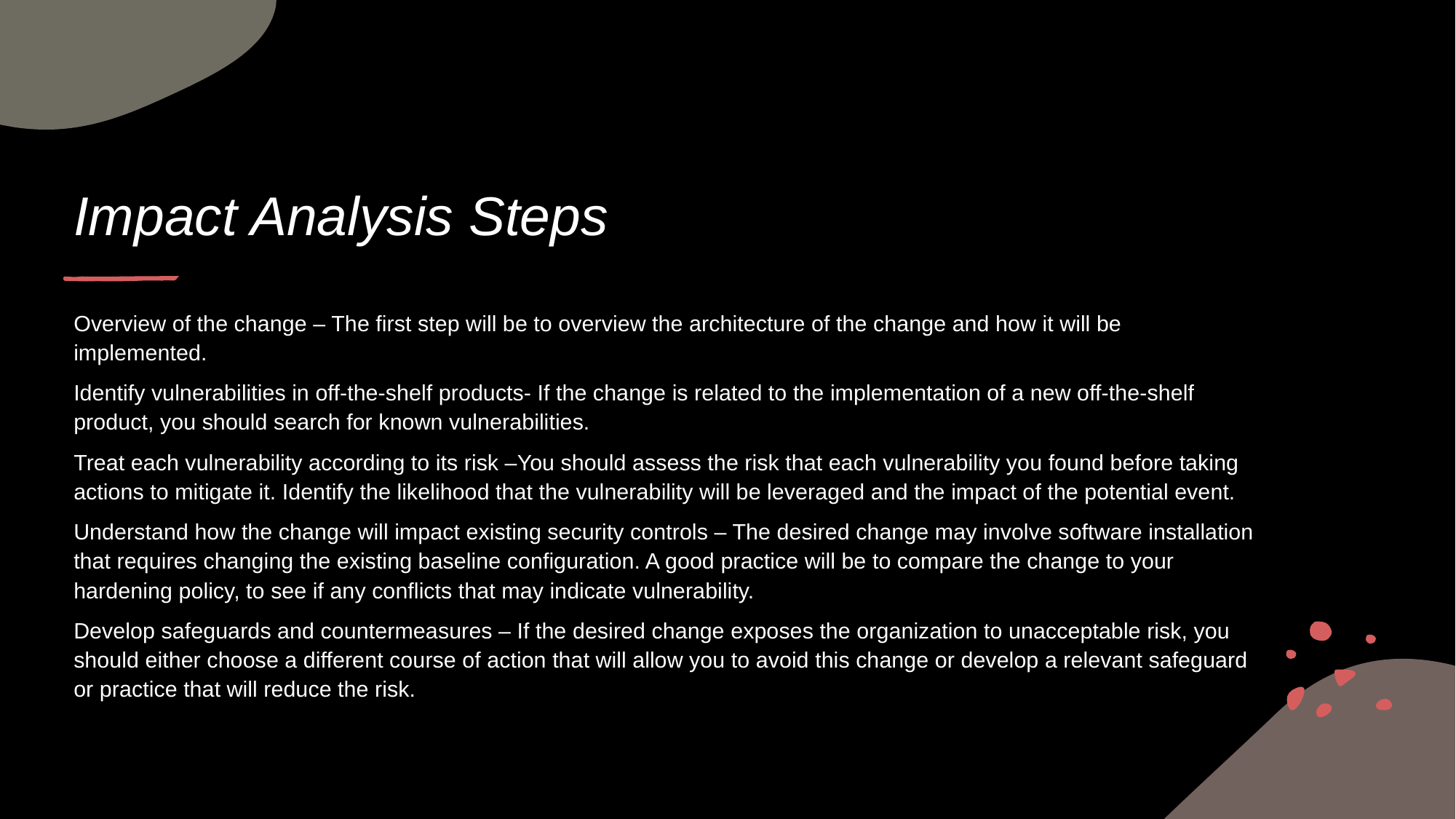

# Impact Analysis Steps
Overview of the change – The first step will be to overview the architecture of the change and how it will be implemented.
Identify vulnerabilities in off-the-shelf products- If the change is related to the implementation of a new off-the-shelf product, you should search for known vulnerabilities.
Treat each vulnerability according to its risk –You should assess the risk that each vulnerability you found before taking actions to mitigate it. Identify the likelihood that the vulnerability will be leveraged and the impact of the potential event.
Understand how the change will impact existing security controls – The desired change may involve software installation that requires changing the existing baseline configuration. A good practice will be to compare the change to your hardening policy, to see if any conflicts that may indicate vulnerability.
Develop safeguards and countermeasures – If the desired change exposes the organization to unacceptable risk, you should either choose a different course of action that will allow you to avoid this change or develop a relevant safeguard or practice that will reduce the risk.